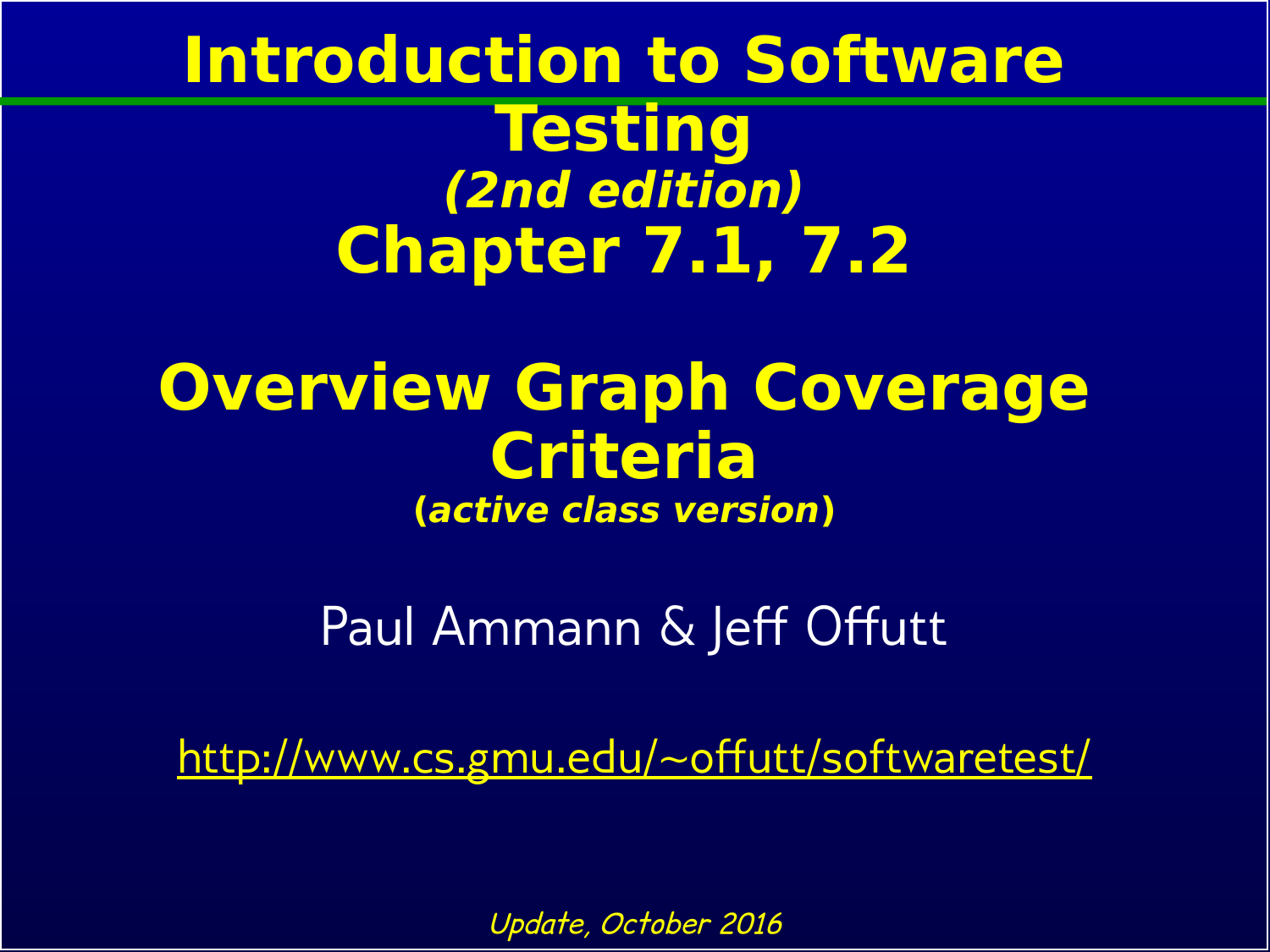

# Introduction to Software Testing (2nd edition) Chapter 7.1, 7.2 Overview Graph Coverage Criteria (active class version)
Paul Ammann & Jeff Offutt

http://www.cs.gmu.edu/~offutt/softwaretest/

Update, October 2016